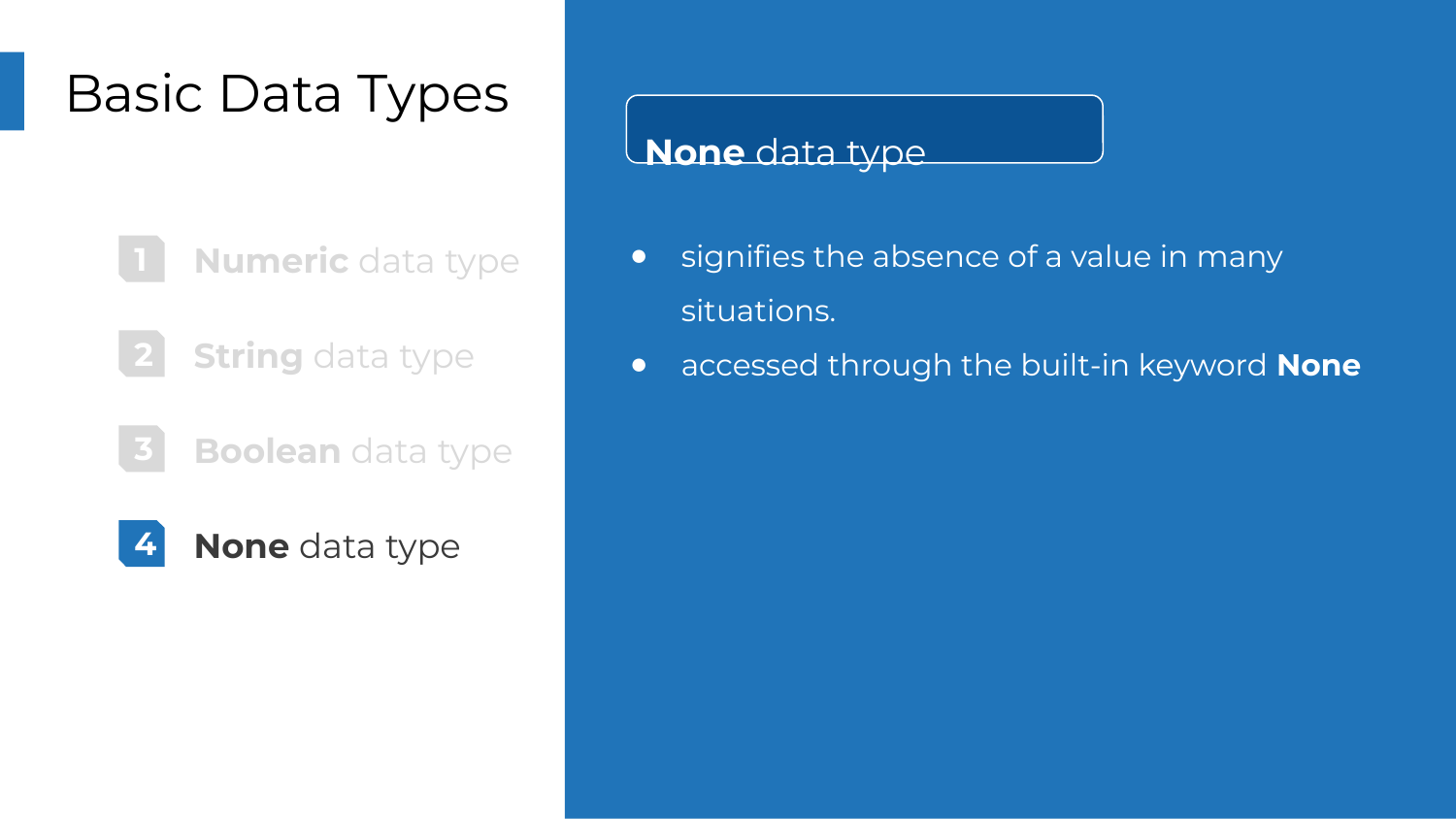

signifies the absence of a value in many situations.
accessed through the built-in keyword None
# Basic Data Types
None data type

1
Numeric data type

2
String data type

Boolean data type
313

None data type
4